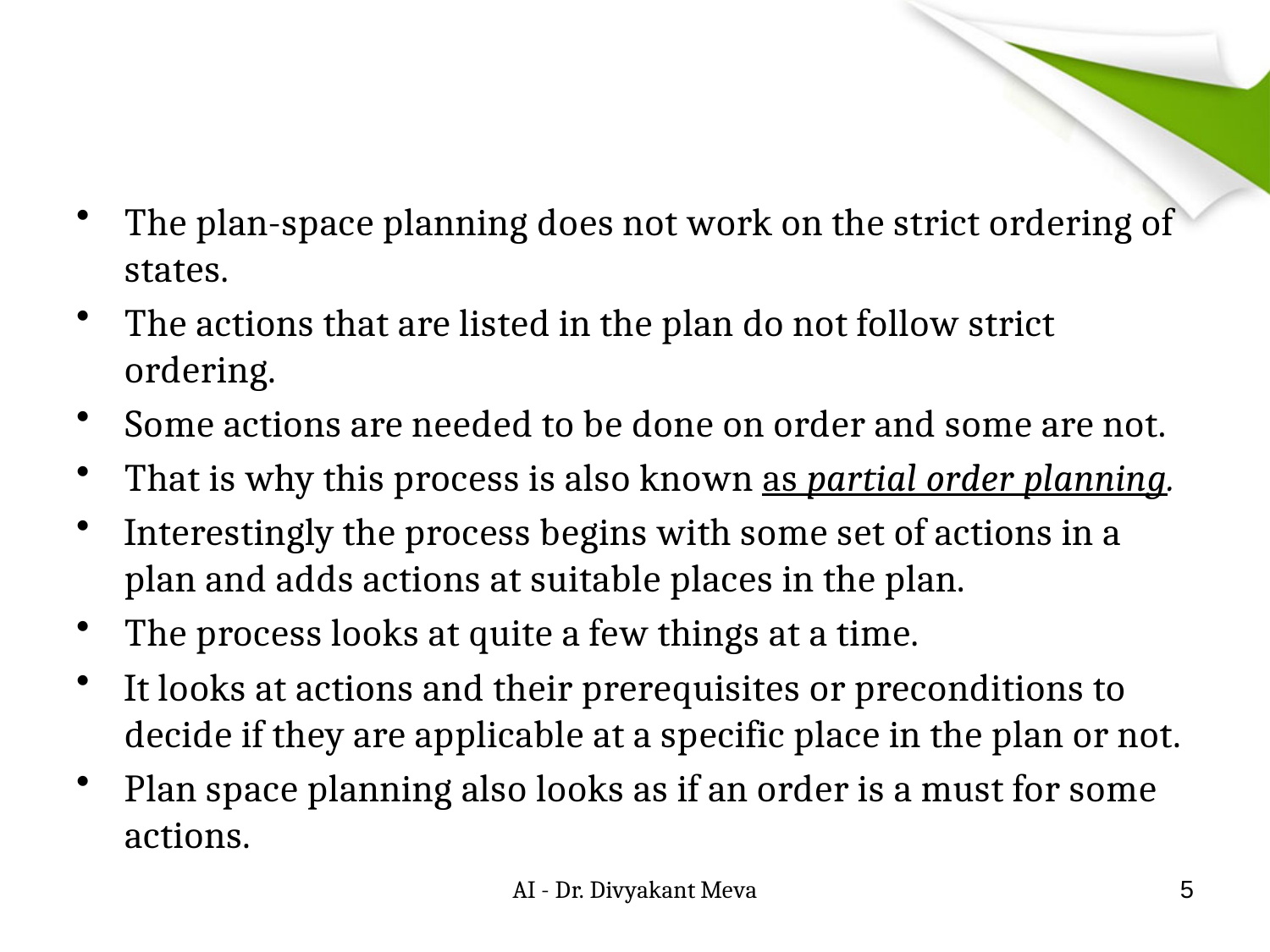

#
The plan-space planning does not work on the strict ordering of states.
The actions that are listed in the plan do not follow strict ordering.
Some actions are needed to be done on order and some are not.
That is why this process is also known as partial order planning.
Interestingly the process begins with some set of actions in a plan and adds actions at suitable places in the plan.
The process looks at quite a few things at a time.
It looks at actions and their prerequisites or preconditions to decide if they are applicable at a specific place in the plan or not.
Plan space planning also looks as if an order is a must for some actions.
AI - Dr. Divyakant Meva
5